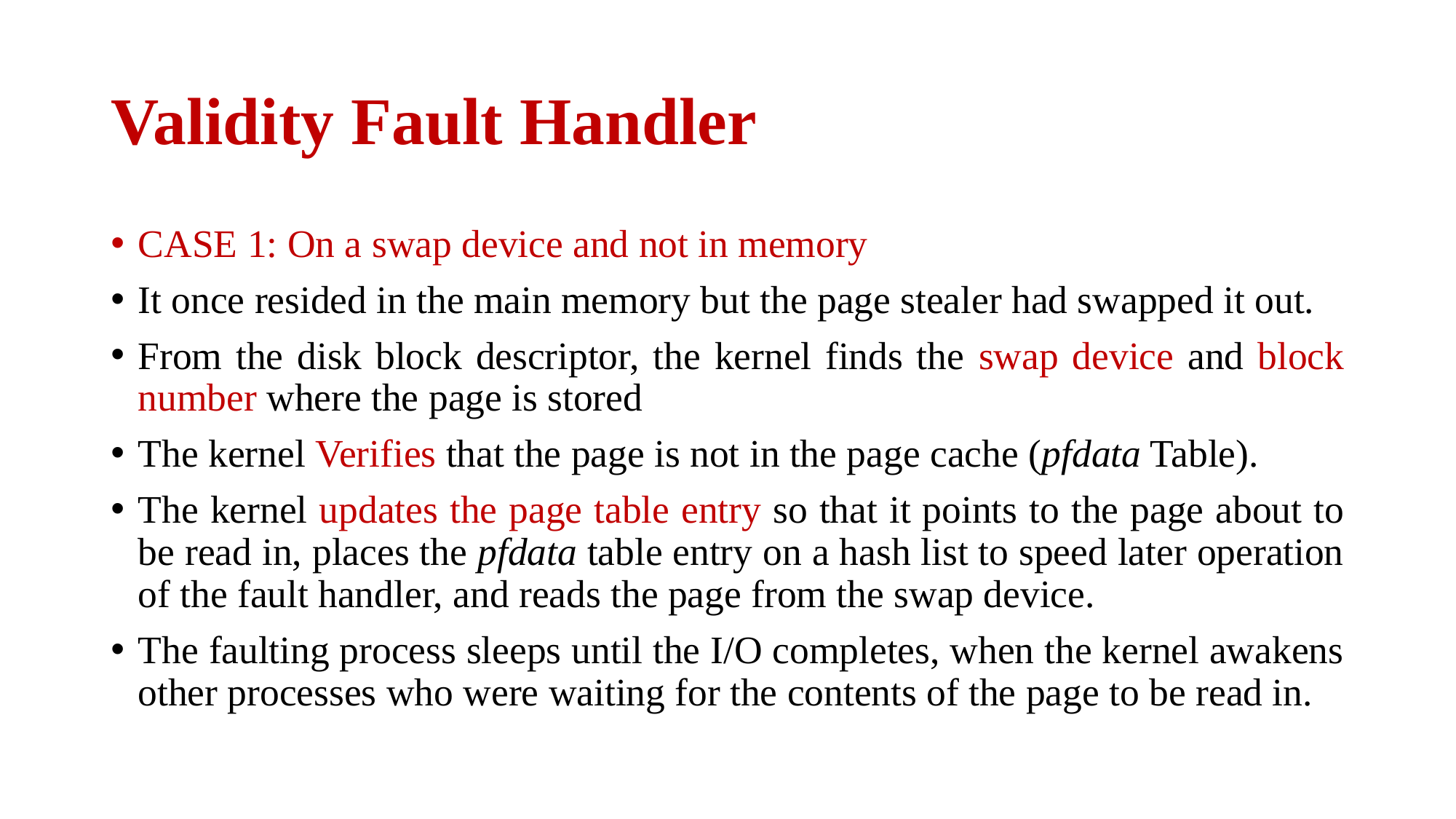

# Validity Fault Handler
CASE 1: On a swap device and not in memory
It once resided in the main memory but the page stealer had swapped it out.
From the disk block descriptor, the kernel finds the swap device and block number where the page is stored
The kernel Verifies that the page is not in the page cache (pfdata Table).
The kernel updates the page table entry so that it points to the page about to be read in, places the pfdata table entry on a hash list to speed later operation of the fault handler, and reads the page from the swap device.
The faulting process sleeps until the I/O completes, when the kernel awakens other processes who were waiting for the contents of the page to be read in.